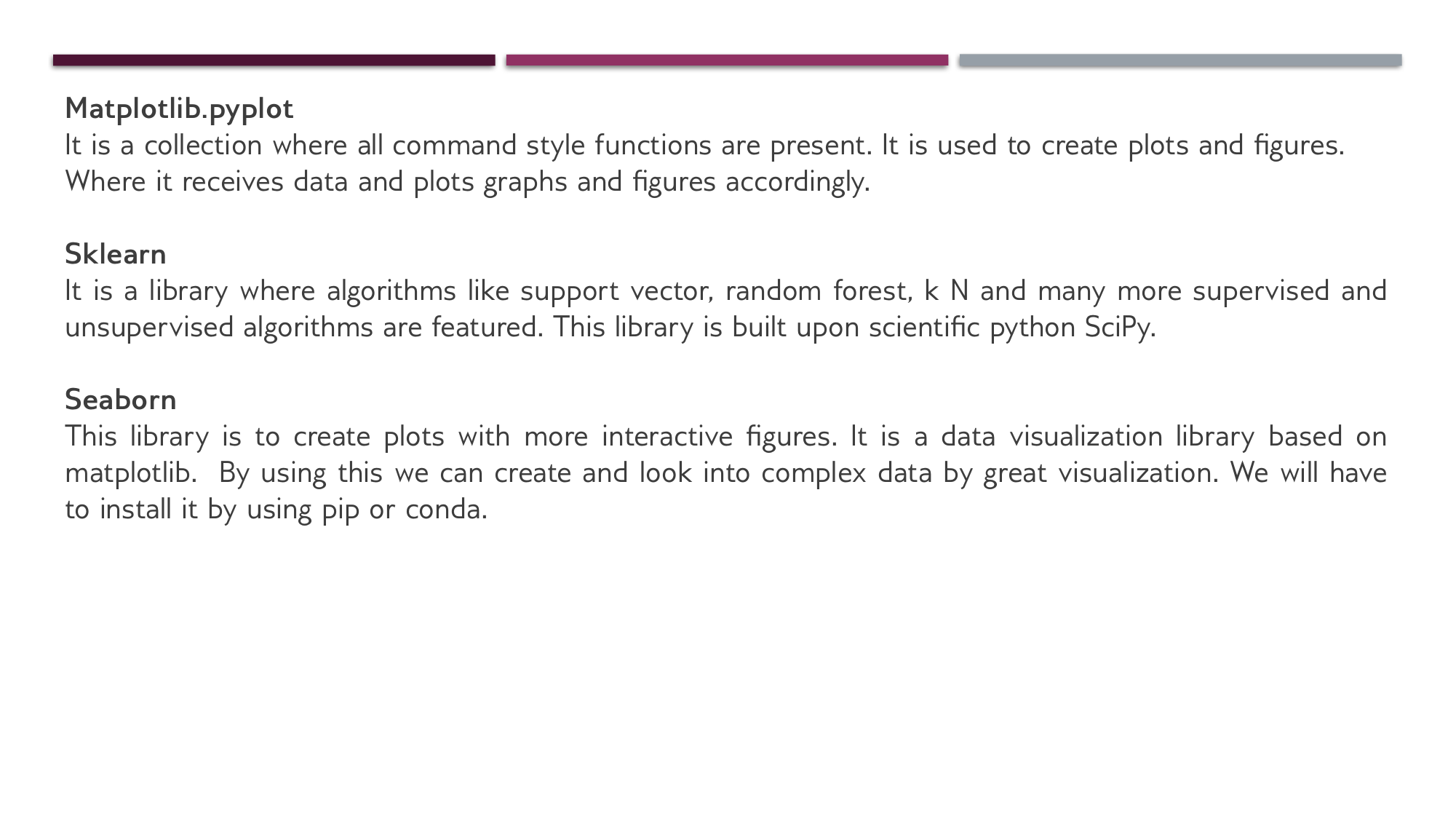

Matplotlib.pyplot
It is a collection where all command style functions are present. It is used to create plots and figures. Where it receives data and plots graphs and figures accordingly.

Sklearn
It is a library where algorithms like support vector, random forest, k N and many more supervised and unsupervised algorithms are featured. This library is built upon scientific python SciPy.

Seaborn
This library is to create plots with more interactive figures. It is a data visualization library based on matplotlib.  By using this we can create and look into complex data by great visualization. We will have to install it by using pip or conda.